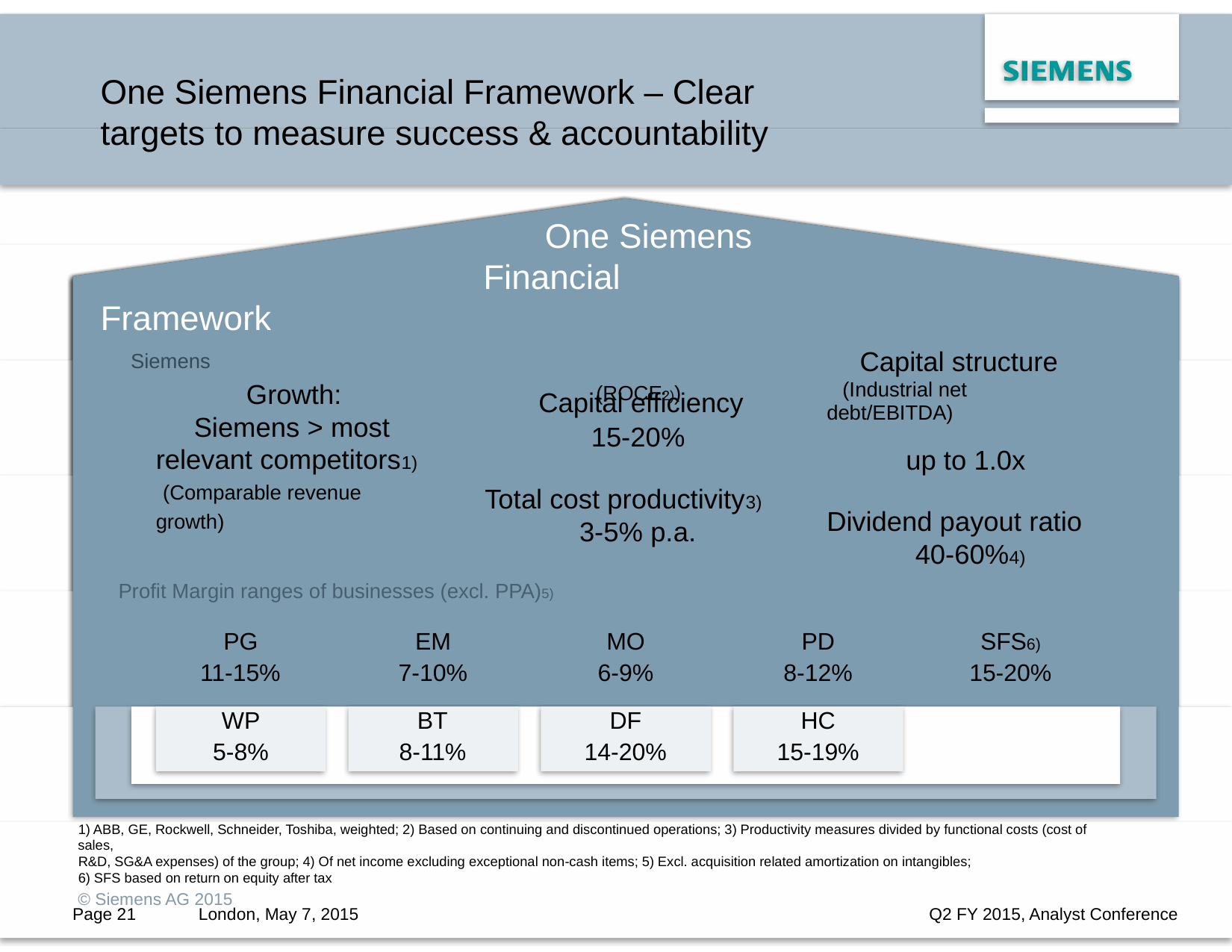

One Siemens Financial Framework – Clear
targets to measure success & accountability

One Siemens
Financial Framework
Siemens
Capital efficiency

Capital structure

(Industrial net debt/EBITDA)

up to 1.0x

Dividend payout ratio
40-60%4)
Growth:
Siemens > most
relevant competitors1)
(Comparable revenue growth)
(ROCE2))

15-20%

Total cost productivity3)
3-5% p.a.

Profit Margin ranges of businesses (excl. PPA)5)

PG
11-15%

WP
5-8%
EM
7-10%

BT
8-11%
MO
6-9%

DF
14-20%
PD
8-12%

HC
15-19%
SFS6)
15-20%

1) ABB, GE, Rockwell, Schneider, Toshiba, weighted; 2) Based on continuing and discontinued operations; 3) Productivity measures divided by functional costs (cost of sales,
R&D, SG&A expenses) of the group; 4) Of net income excluding exceptional non-cash items; 5) Excl. acquisition related amortization on intangibles;
6) SFS based on return on equity after tax
© Siemens AG 2015
Page 21
London, May 7, 2015
Q2 FY 2015, Analyst Conference